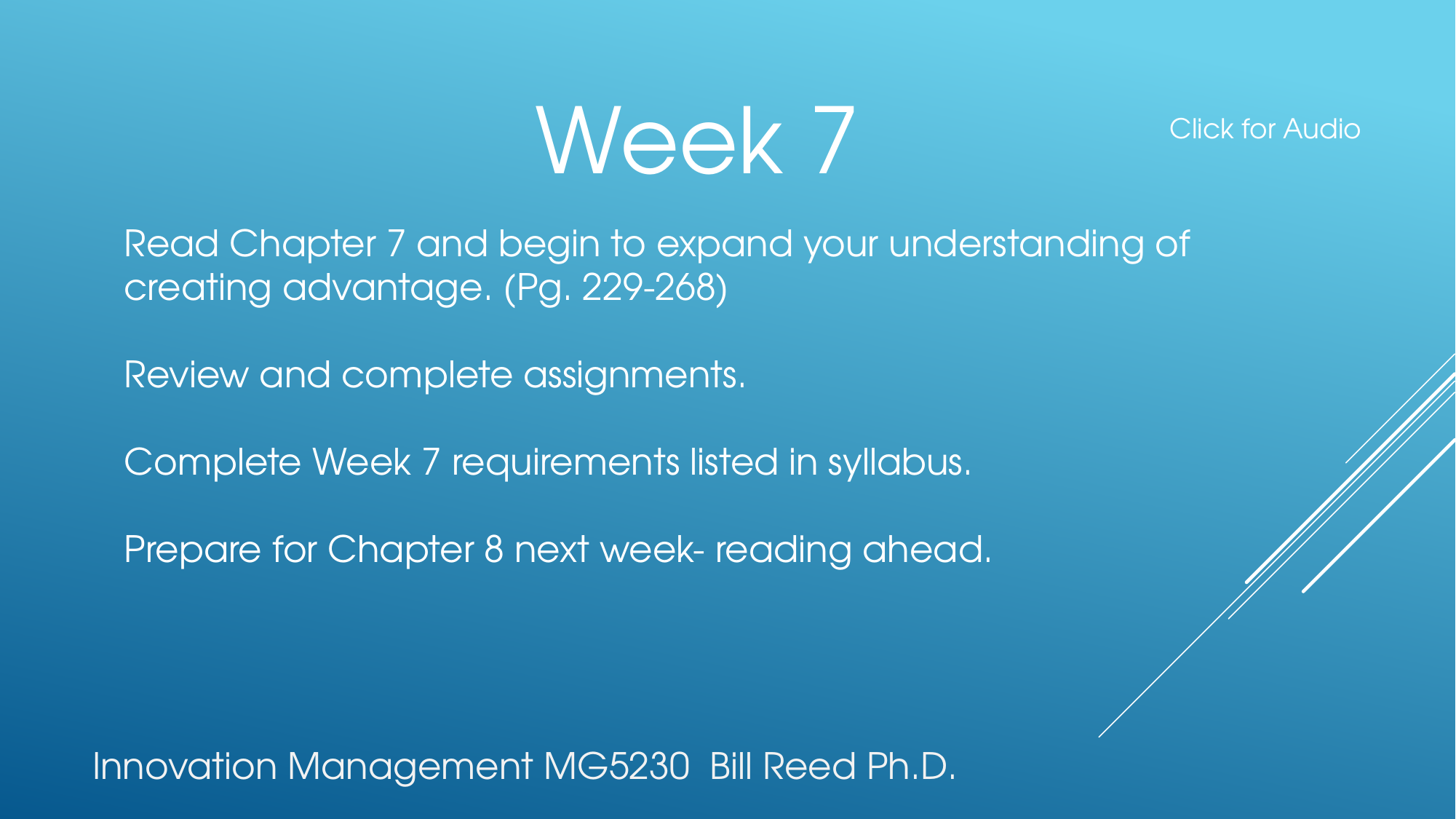

Week 7

Click for Audio
Read Chapter 7 and begin to expand your understanding of creating advantage. (Pg. 229-268)

Review and complete assignments.

Complete Week 7 requirements listed in syllabus.

Prepare for Chapter 8 next week- reading ahead.

Innovation Management MG5230  Bill Reed Ph.D.